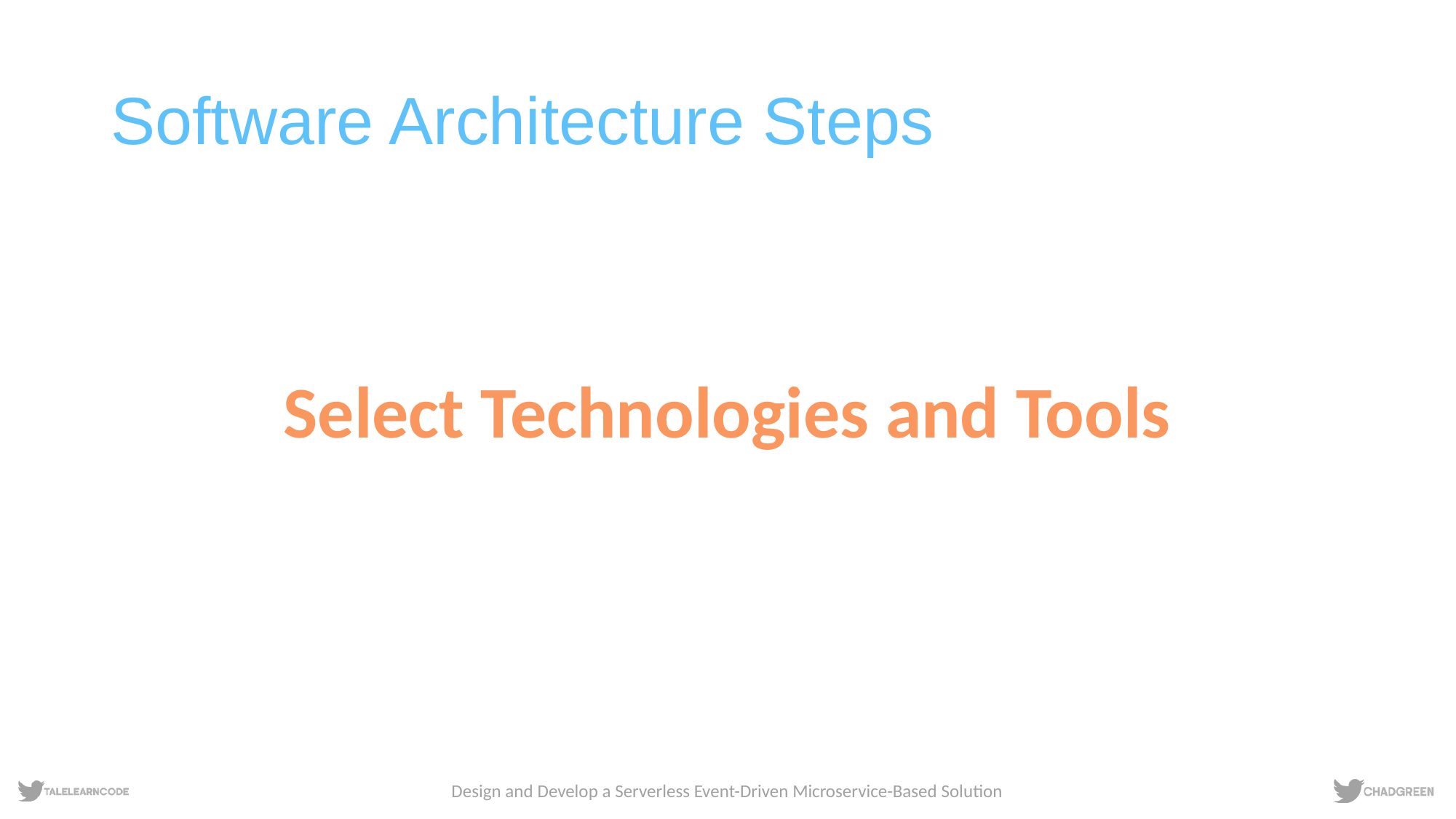

# Software Architecture Steps
Select Technologies and Tools